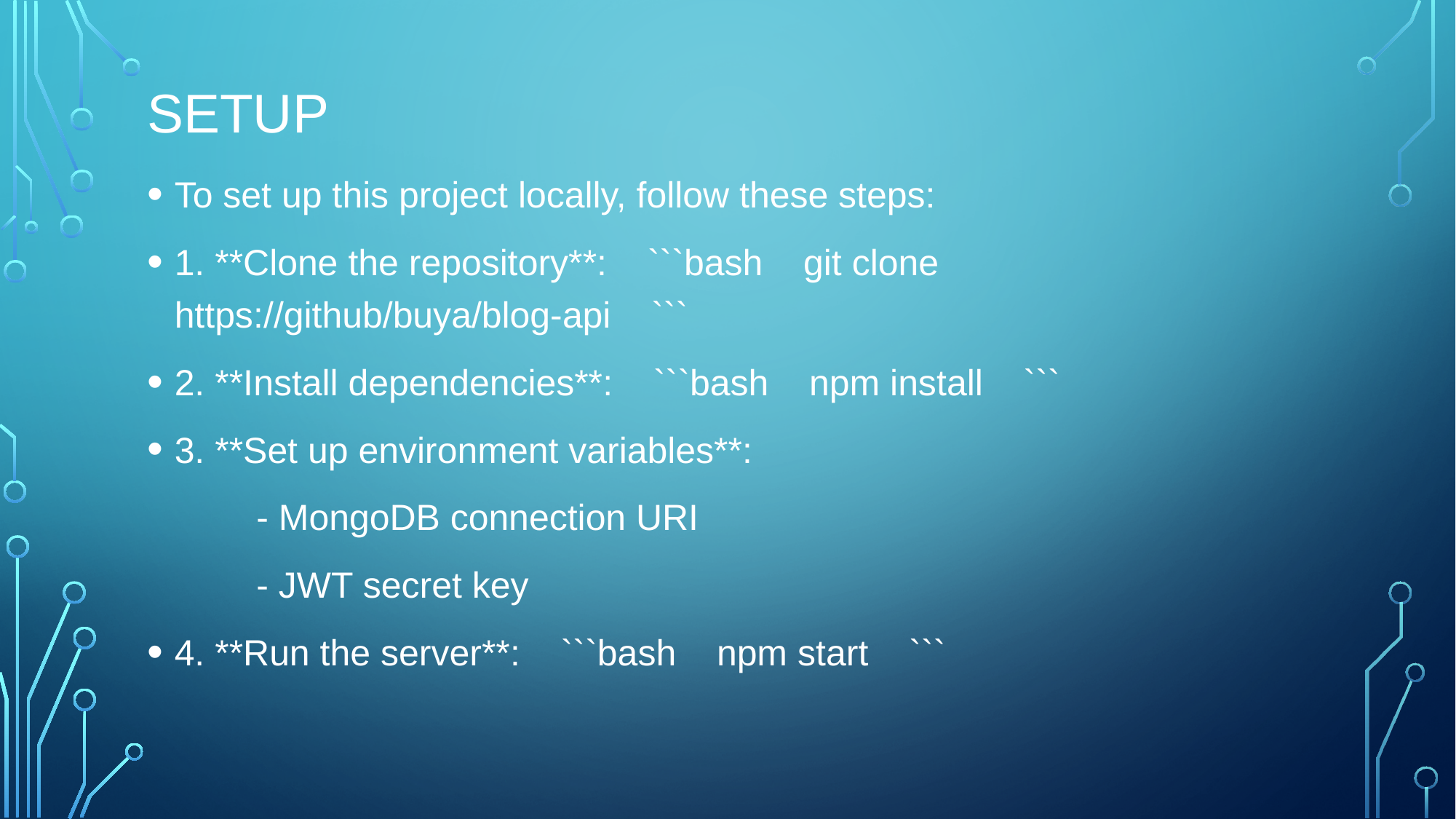

# Setup
To set up this project locally, follow these steps:
1. **Clone the repository**:    ```bash    git clone https://github/buya/blog-api    ```
2. **Install dependencies**:    ```bash    npm install    ```
3. **Set up environment variables**:
 	- MongoDB connection URI
 	- JWT secret key
4. **Run the server**:    ```bash    npm start    ```